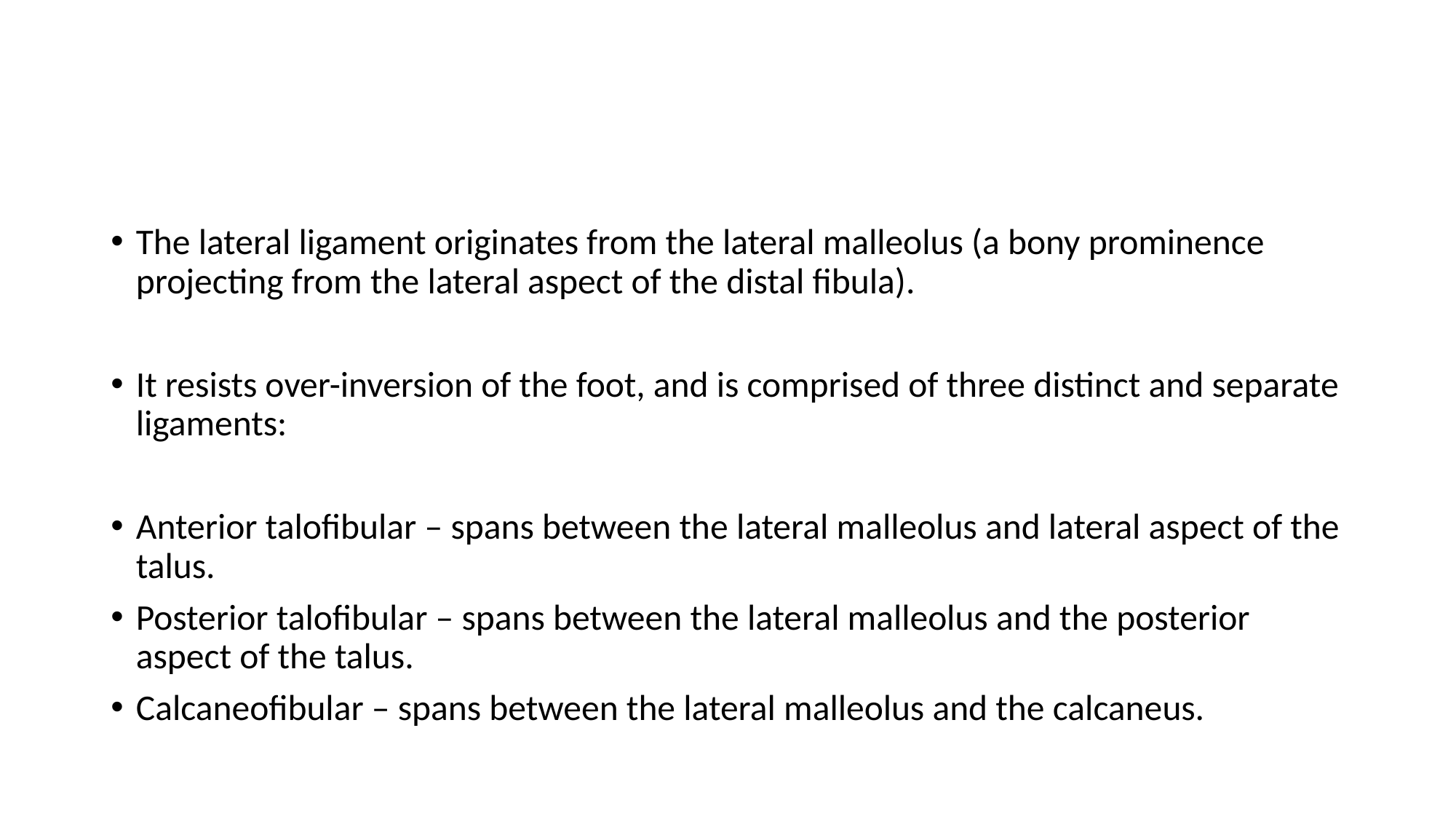

#
The lateral ligament originates from the lateral malleolus (a bony prominence projecting from the lateral aspect of the distal fibula).

It resists over-inversion of the foot, and is comprised of three distinct and separate ligaments:

Anterior talofibular – spans between the lateral malleolus and lateral aspect of the talus.
Posterior talofibular – spans between the lateral malleolus and the posterior aspect of the talus.
Calcaneofibular – spans between the lateral malleolus and the calcaneus.